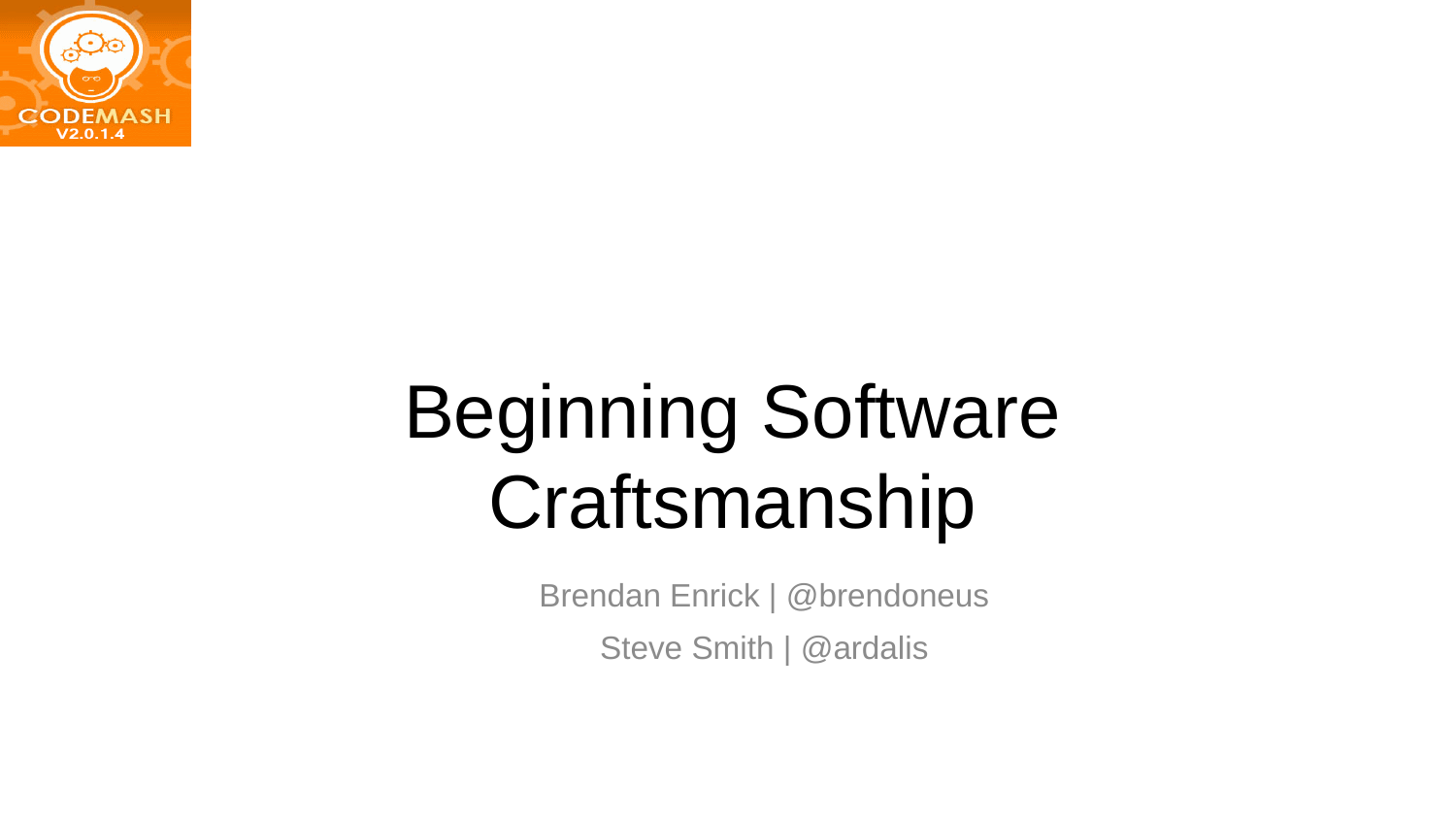

# Beginning Software Craftsmanship
Brendan Enrick | @brendoneus
Steve Smith | @ardalis